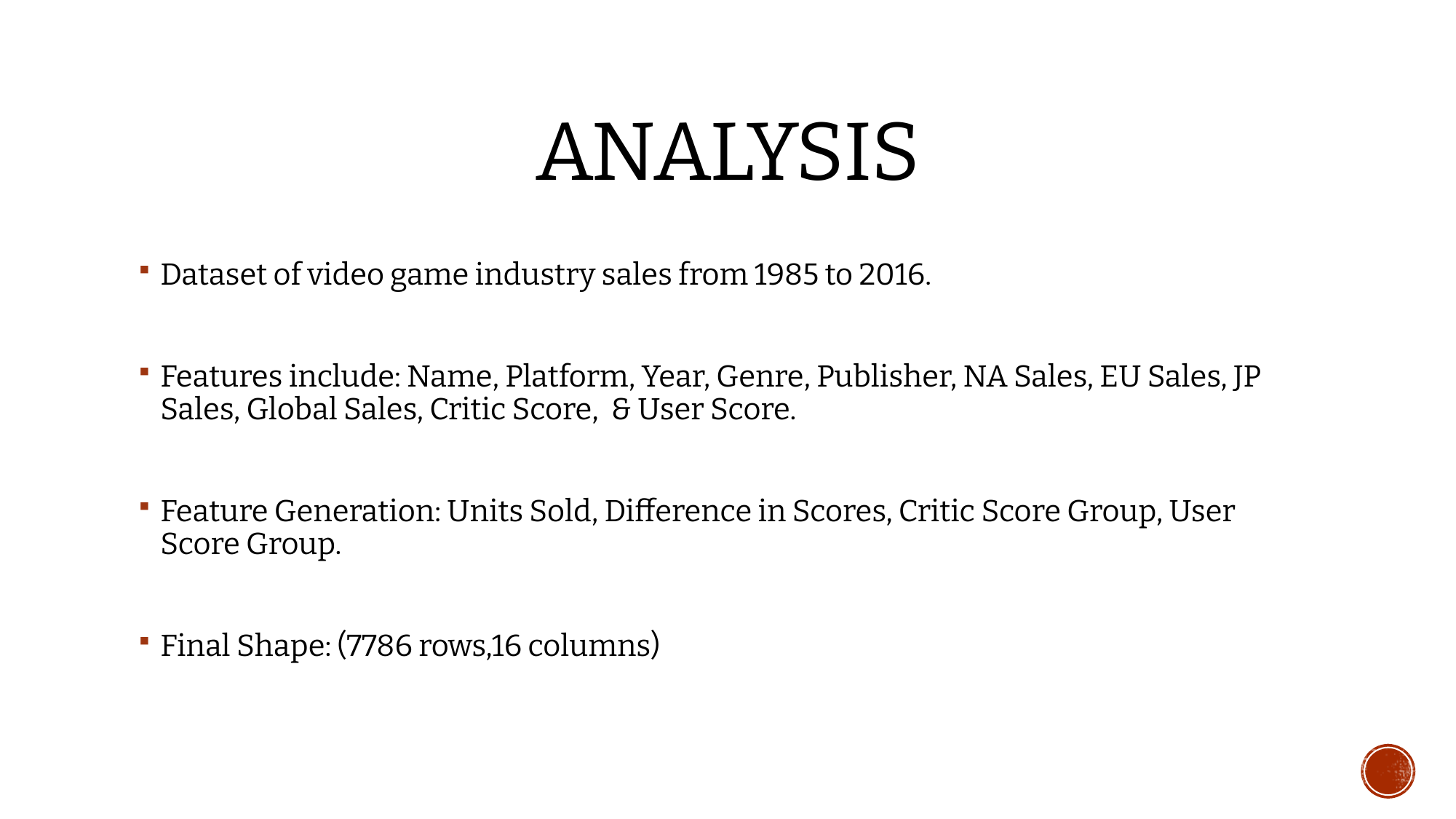

# Analysis
Dataset of video game industry sales from 1985 to 2016.

Features include: Name, Platform, Year, Genre, Publisher, NA Sales, EU Sales, JP Sales, Global Sales, Critic Score,  & User Score.

Feature Generation: Units Sold, Difference in Scores, Critic Score Group, User Score Group.

Final Shape: (7786 rows,16 columns)